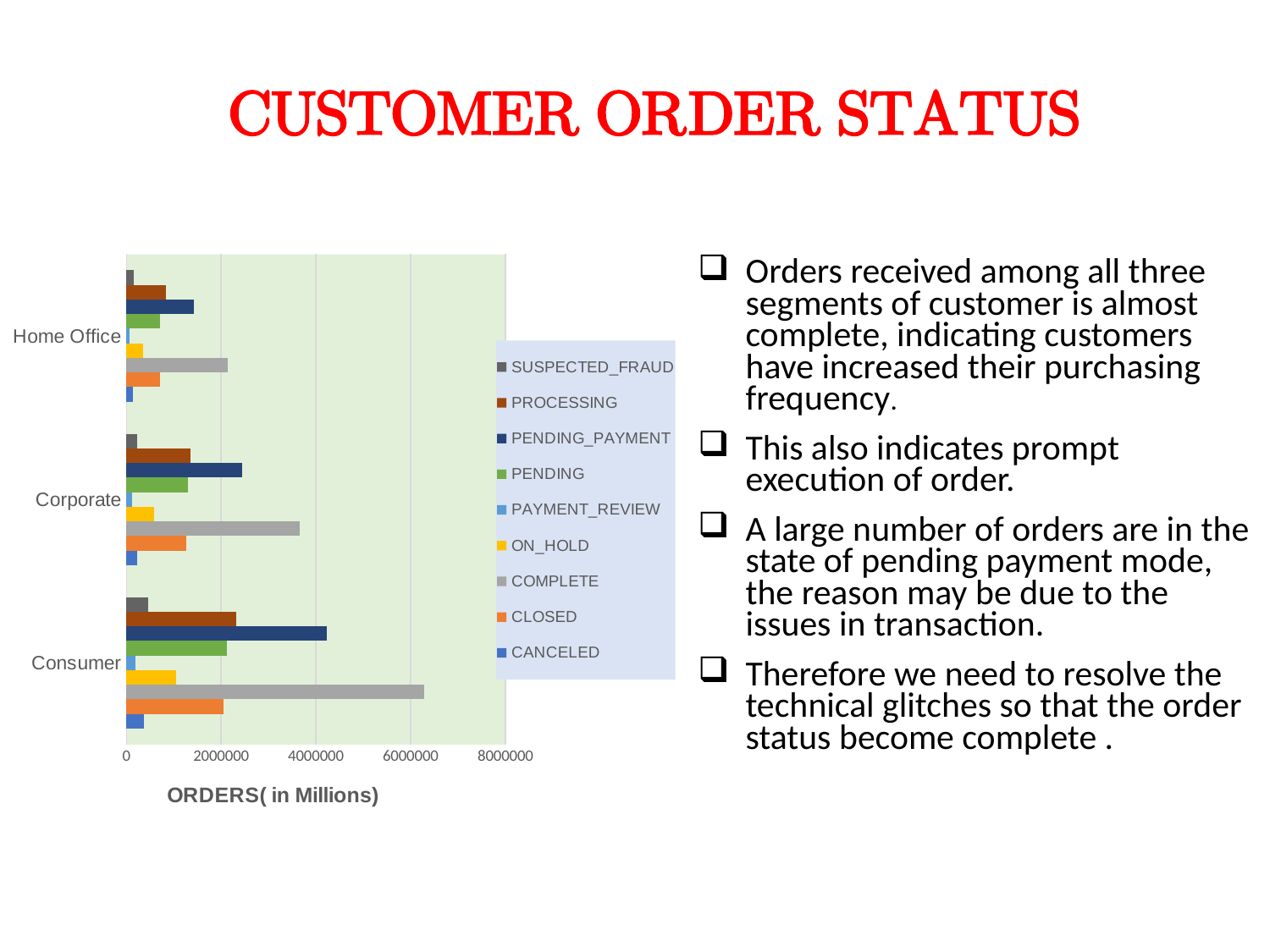

# CUSTOMER ORDER STATUS

### Chart

| Category | CANCELED | CLOSED | COMPLETE | ON_HOLD | PAYMENT_REVIEW | PENDING | PENDING_PAYMENT | PROCESSING | SUSPECTED_FRAUD |
|---|---|---|---|---|---|---|---|---|---|
| Consumer | 379068.9473736211 | 2047154.369177576 | 6291871.549766172 | 1049880.9799290318 | 199366.31371493294 | 2113236.0813839072 | 4237560.250941167 | 2325297.714309495 | 452353.9485777213 |
| Corporate | 230659.1741672221 | 1266151.643637579 | 3656925.9398345775 | 587473.6813804059 | 114223.6621595908 | 1298935.6046734645 | 2441482.0969153573 | 1346186.0657178613 | 226368.97450454228 |
| Home Office | 134642.28257937075 | 709318.1538914563 | 2146517.461243278 | 344188.04669683304 | 70063.68110262015 | 708361.1834449989 | 1427655.2074337283 | 832579.9661243133 | 147212.03269908094 |
Orders received among all three segments of customer is almost complete, indicating customers have increased their purchasing frequency.
This also indicates prompt execution of order.
A large number of orders are in the state of pending payment mode, the reason may be due to the issues in transaction.
Therefore we need to resolve the technical glitches so that the order status become complete .